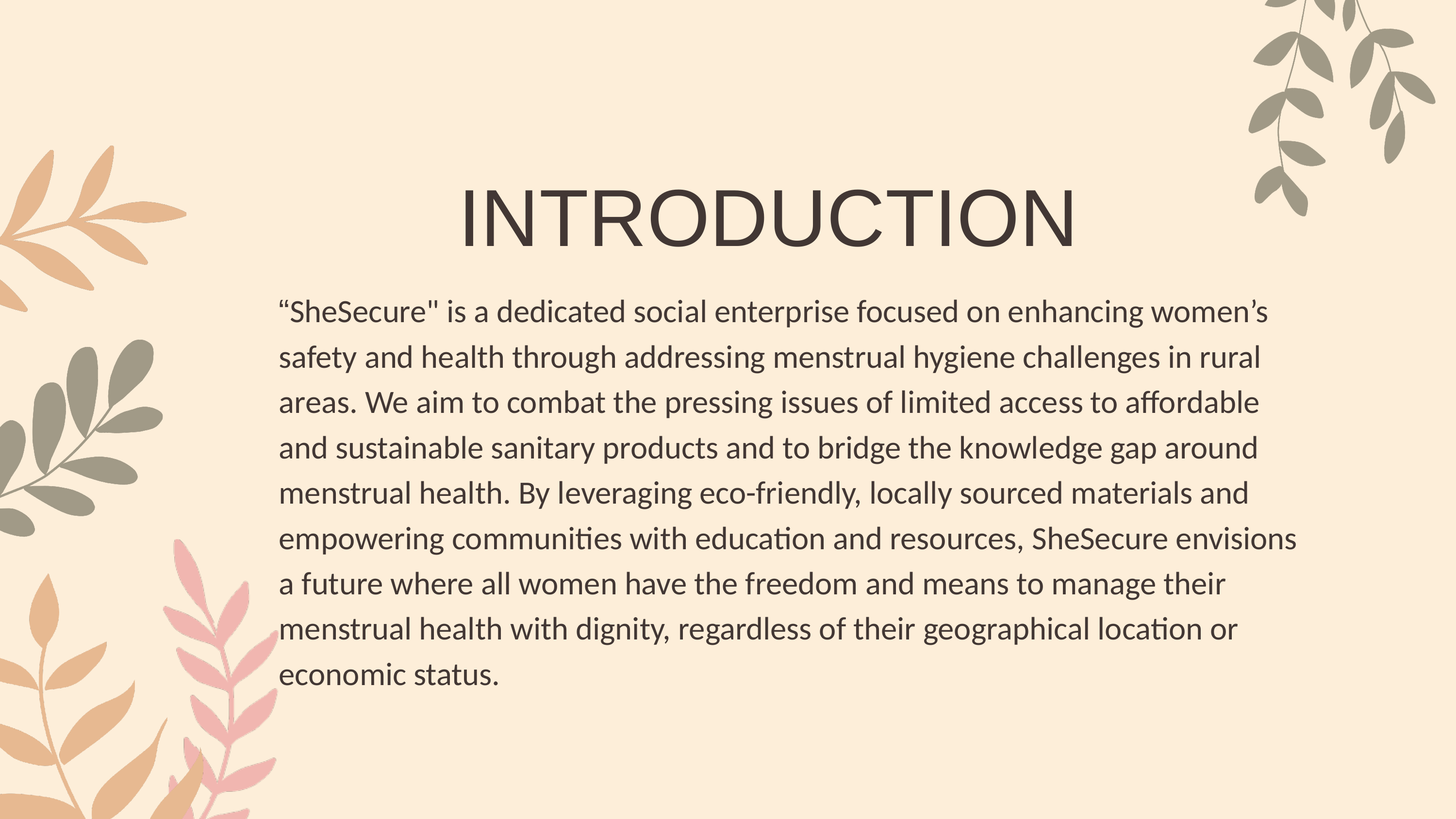

INTRODUCTION
“SheSecure" is a dedicated social enterprise focused on enhancing women’s safety and health through addressing menstrual hygiene challenges in rural areas. We aim to combat the pressing issues of limited access to affordable and sustainable sanitary products and to bridge the knowledge gap around menstrual health. By leveraging eco-friendly, locally sourced materials and empowering communities with education and resources, SheSecure envisions a future where all women have the freedom and means to manage their menstrual health with dignity, regardless of their geographical location or economic status.